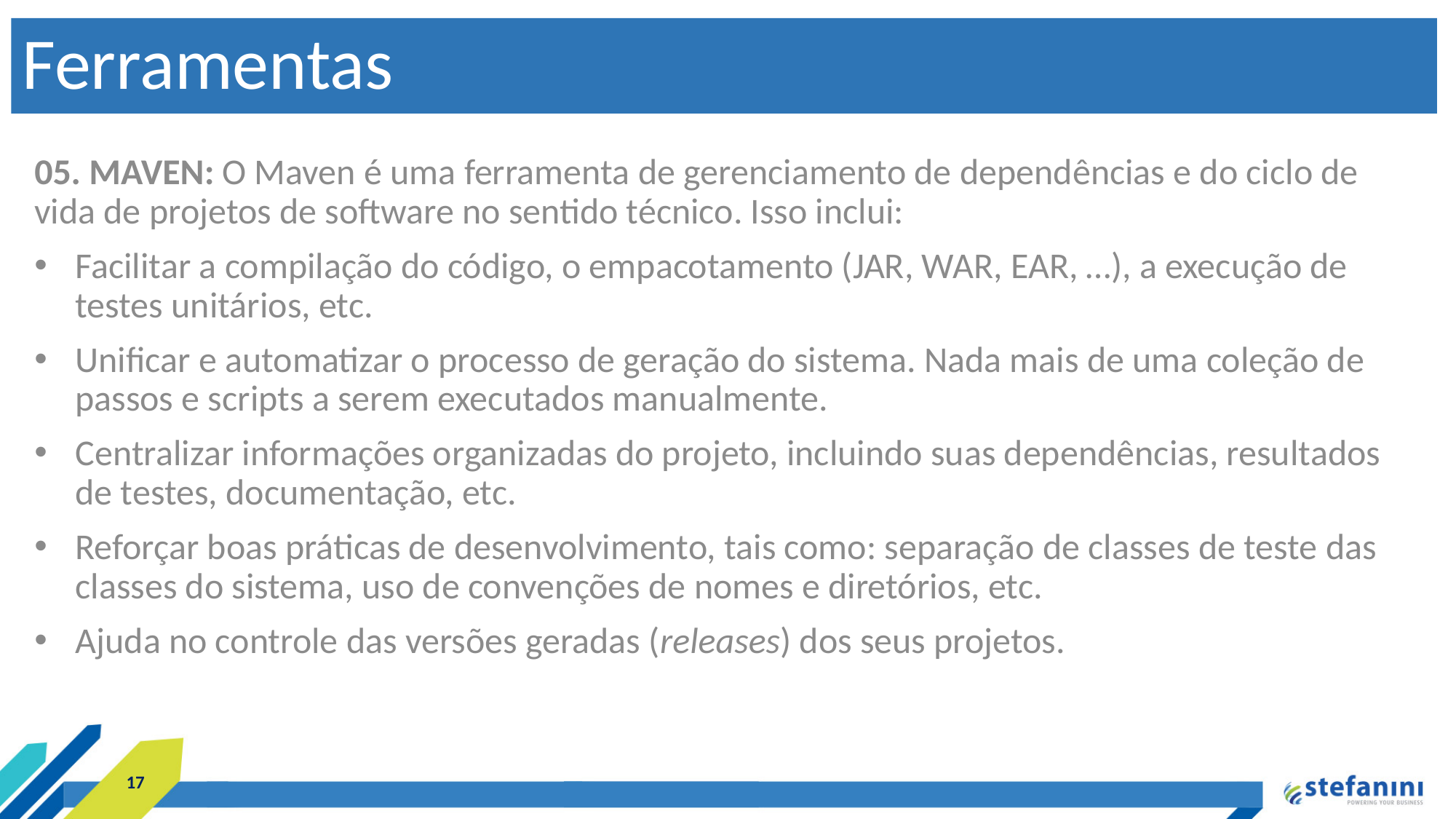

Ferramentas
05. MAVEN: O Maven é uma ferramenta de gerenciamento de dependências e do ciclo de vida de projetos de software no sentido técnico. Isso inclui:
Facilitar a compilação do código, o empacotamento (JAR, WAR, EAR, …), a execução de testes unitários, etc.
Unificar e automatizar o processo de geração do sistema. Nada mais de uma coleção de passos e scripts a serem executados manualmente.
Centralizar informações organizadas do projeto, incluindo suas dependências, resultados de testes, documentação, etc.
Reforçar boas práticas de desenvolvimento, tais como: separação de classes de teste das classes do sistema, uso de convenções de nomes e diretórios, etc.
Ajuda no controle das versões geradas (releases) dos seus projetos.

17